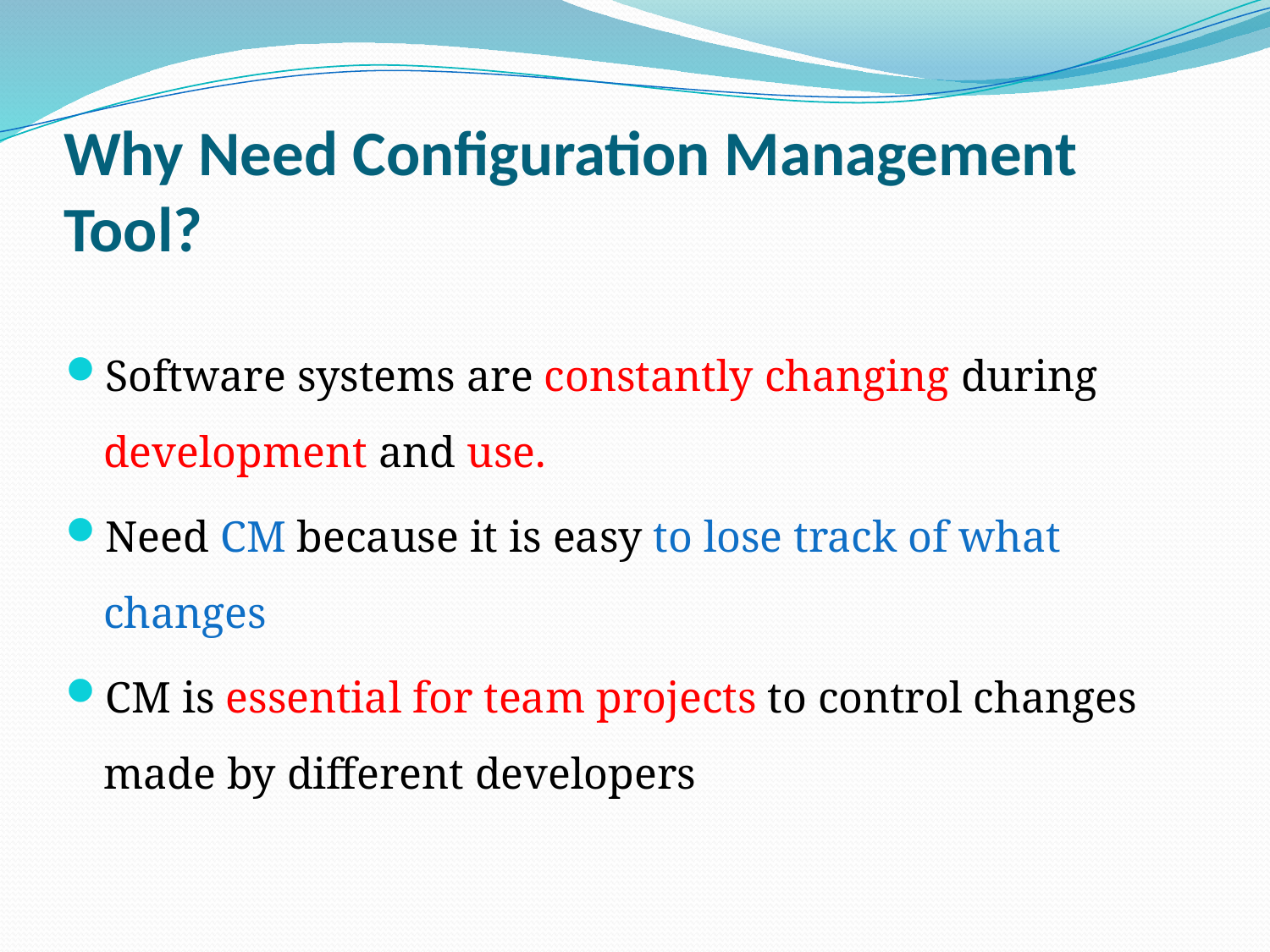

# Why Need Configuration Management Tool?
Software systems are constantly changing during development and use.
Need CM because it is easy to lose track of what changes
CM is essential for team projects to control changes made by different developers